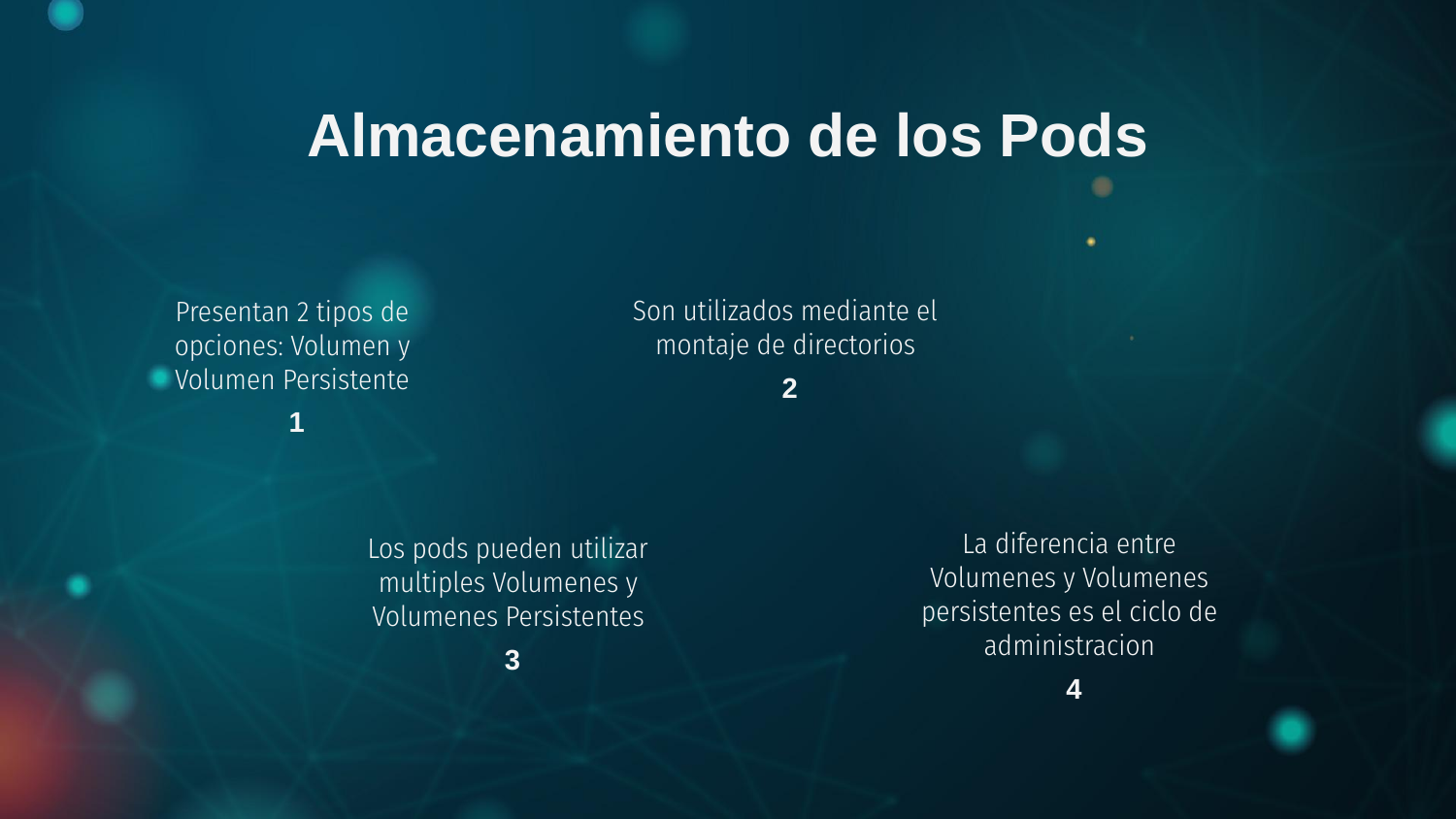

Almacenamiento de los Pods
Son utilizados mediante el montaje de directorios
Presentan 2 tipos de opciones: Volumen y Volumen Persistente
2
# 1
Los pods pueden utilizar multiples Volumenes y Volumenes Persistentes
La diferencia entre Volumenes y Volumenes persistentes es el ciclo de administracion
3
4